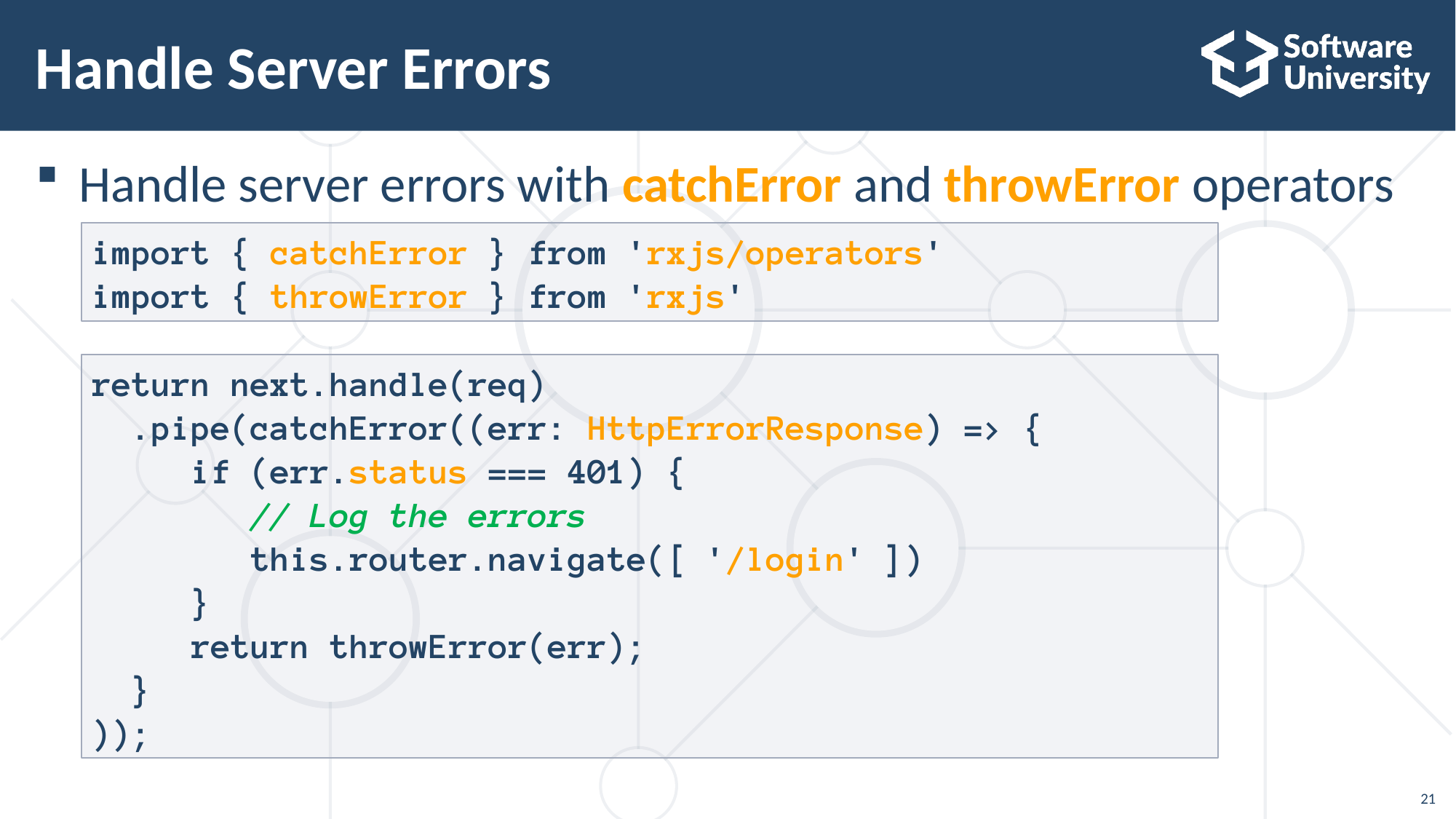

# Handle Server Errors
Handle server errors with catchError and throwError operators
import { catchError } from 'rxjs/operators'
import { throwError } from 'rxjs'
return next.handle(req)
  .pipe(catchError((err: HttpErrorResponse) => {
     if (err.status === 401) {
        // Log the errors
        this.router.navigate([ '/login' ])
     }
     return throwError(err);
  }
));
21